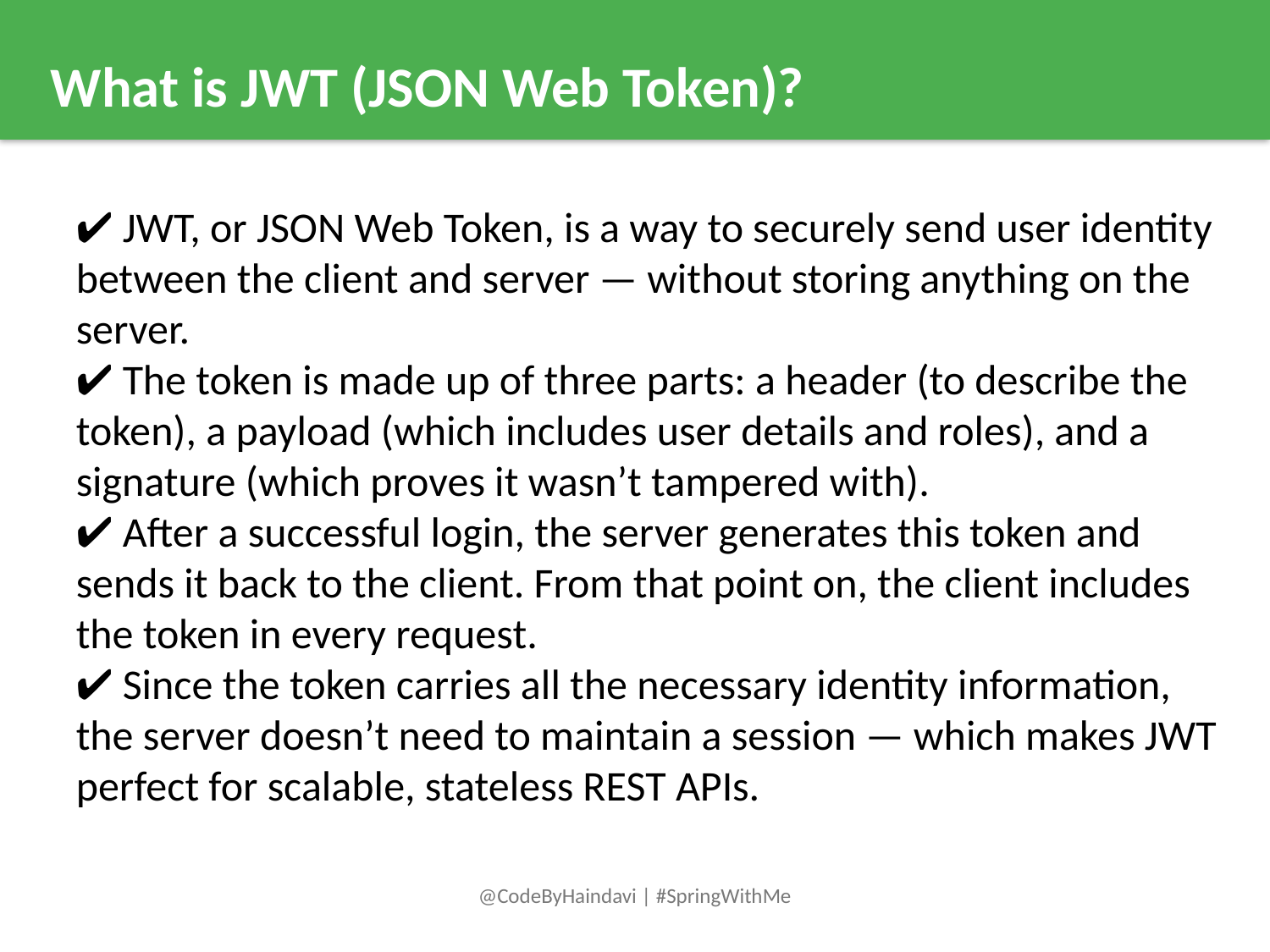

What is JWT (JSON Web Token)?
✔️ JWT, or JSON Web Token, is a way to securely send user identity between the client and server — without storing anything on the server.
✔️ The token is made up of three parts: a header (to describe the token), a payload (which includes user details and roles), and a signature (which proves it wasn’t tampered with).
✔️ After a successful login, the server generates this token and sends it back to the client. From that point on, the client includes the token in every request.
✔️ Since the token carries all the necessary identity information, the server doesn’t need to maintain a session — which makes JWT perfect for scalable, stateless REST APIs.
@CodeByHaindavi | #SpringWithMe